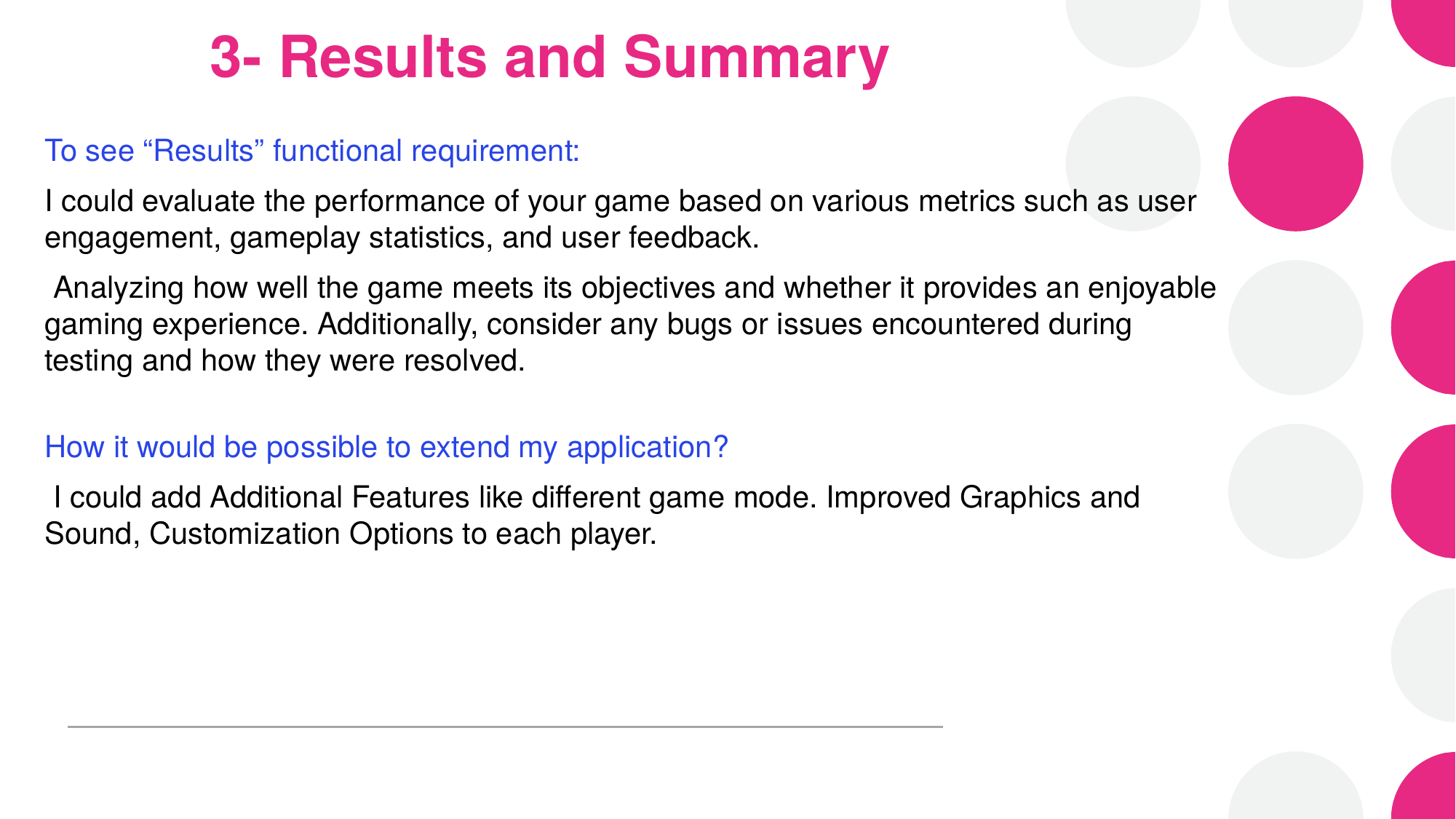

# 3- Results and Summary
To see “Results” functional requirement:
I could evaluate the performance of your game based on various metrics such as user engagement, gameplay statistics, and user feedback.
 Analyzing how well the game meets its objectives and whether it provides an enjoyable gaming experience. Additionally, consider any bugs or issues encountered during testing and how they were resolved.
How it would be possible to extend my application?
 I could add Additional Features like different game mode. Improved Graphics and Sound, Customization Options to each player.